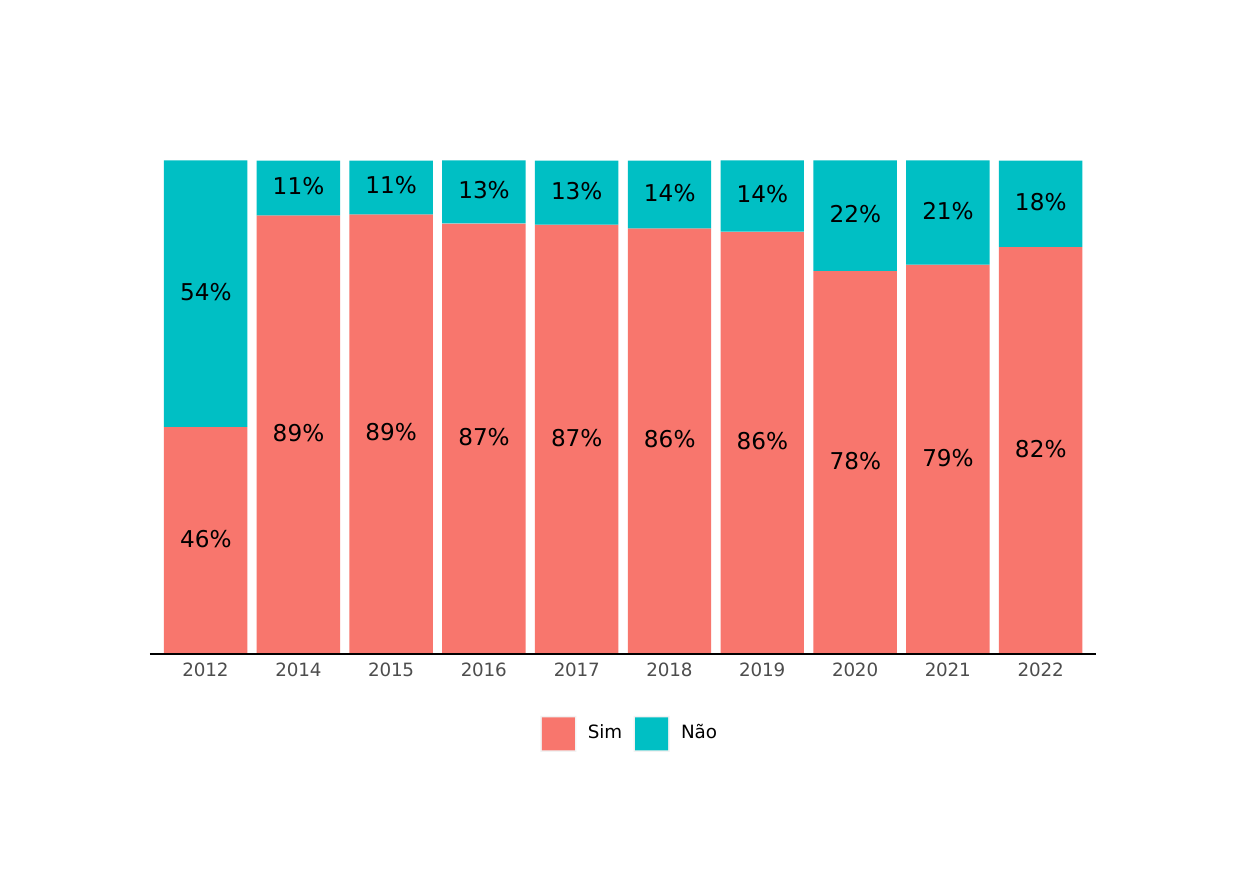

11%
11%
13%
13%
14%
14%
18%
21%
22%

54%

89%
89%

87%
87%
86%
86%
82%
79%
78%

46%

2012
2014
2015
2016
2017
2018
2019
2020
2021
2022

Não
Sim